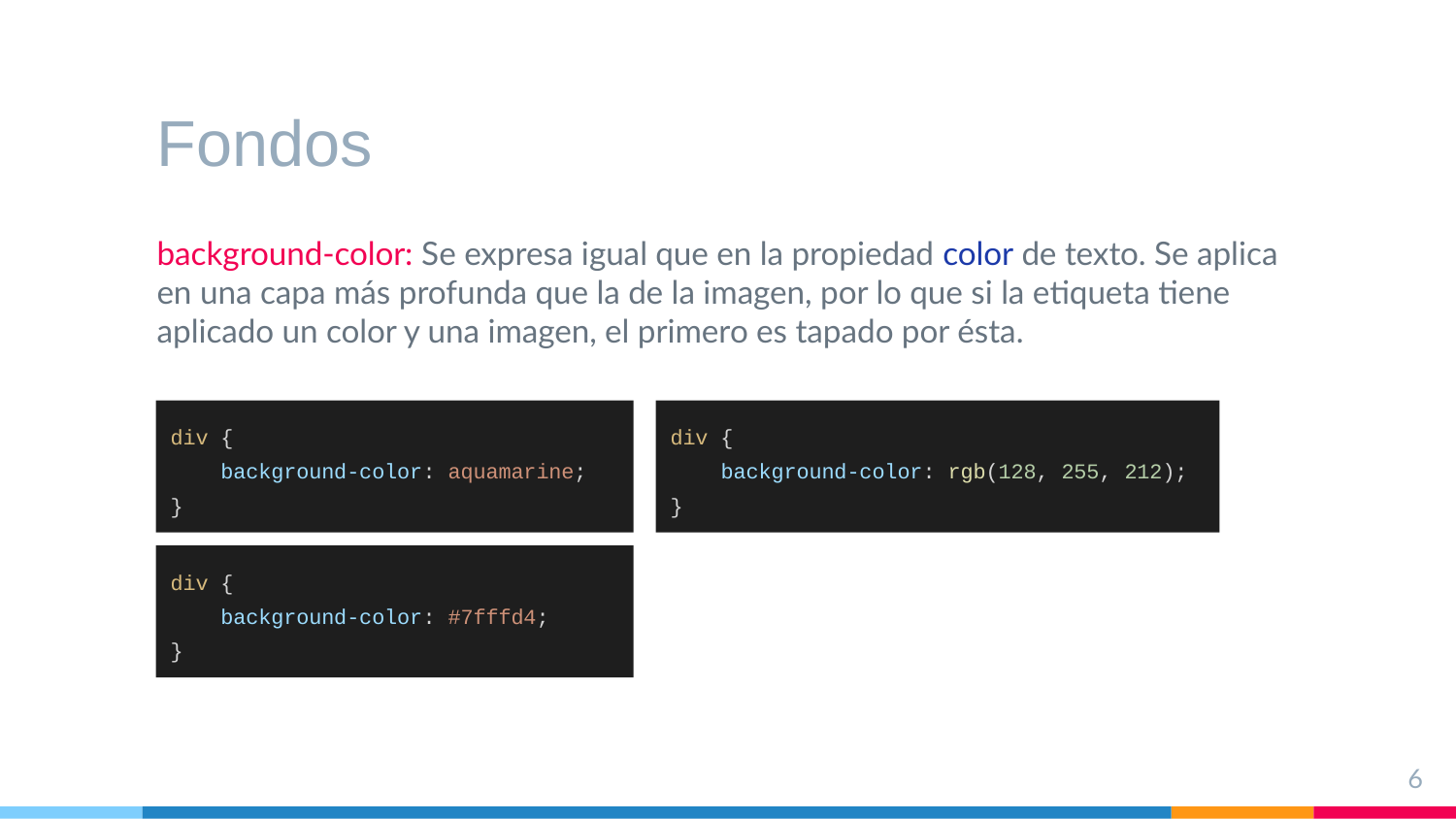

# Fondos
background-color: Se expresa igual que en la propiedad color de texto. Se aplica en una capa más profunda que la de la imagen, por lo que si la etiqueta tiene aplicado un color y una imagen, el primero es tapado por ésta.
div {
    background-color: aquamarine;
}
div {
    background-color: rgb(128, 255, 212);
}
div {
    background-color: #7fffd4;
}
6